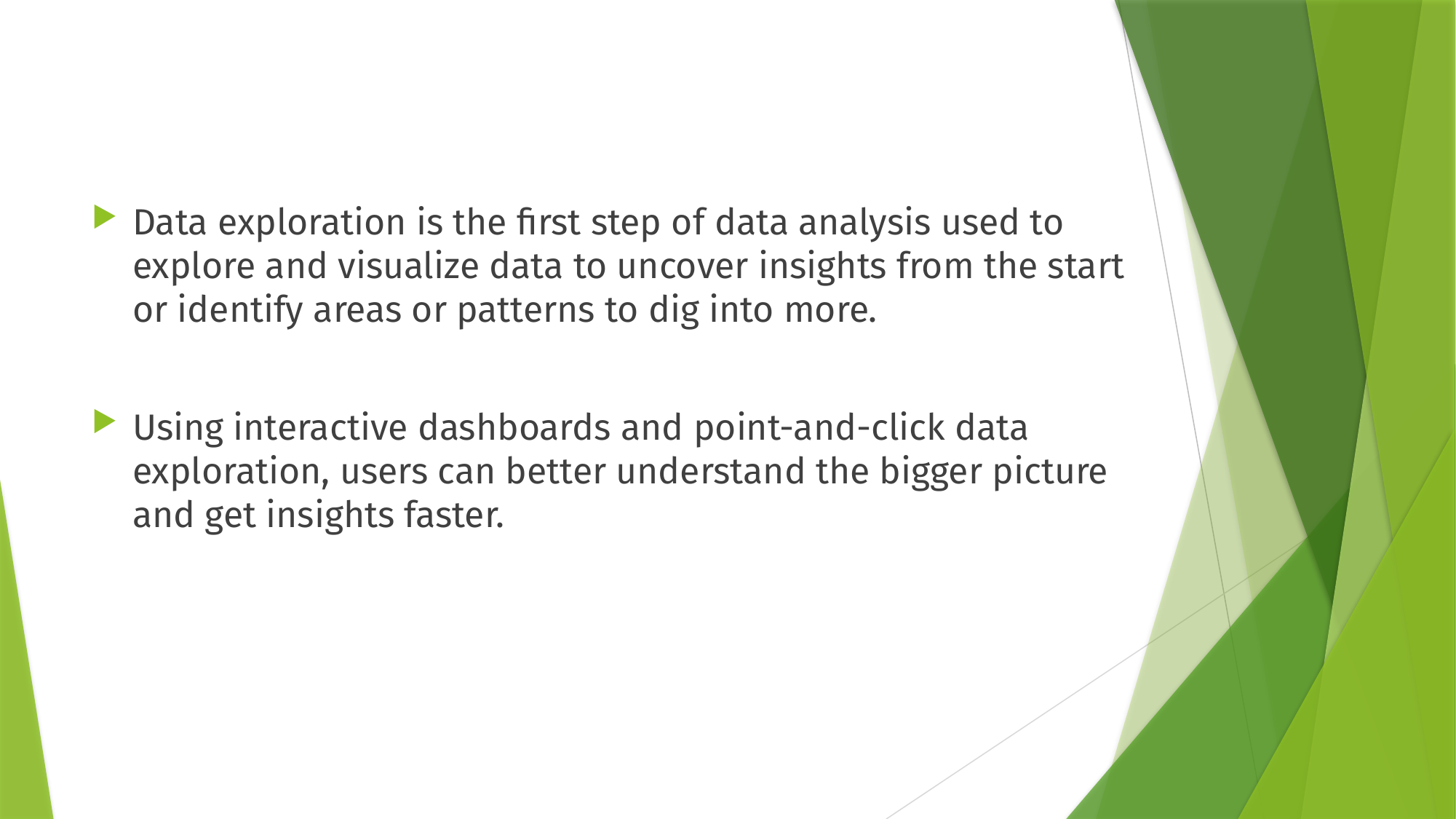

Data exploration is the first step of data analysis used to explore and visualize data to uncover insights from the start or identify areas or patterns to dig into more.

Using interactive dashboards and point-and-click data exploration, users can better understand the bigger picture and get insights faster.